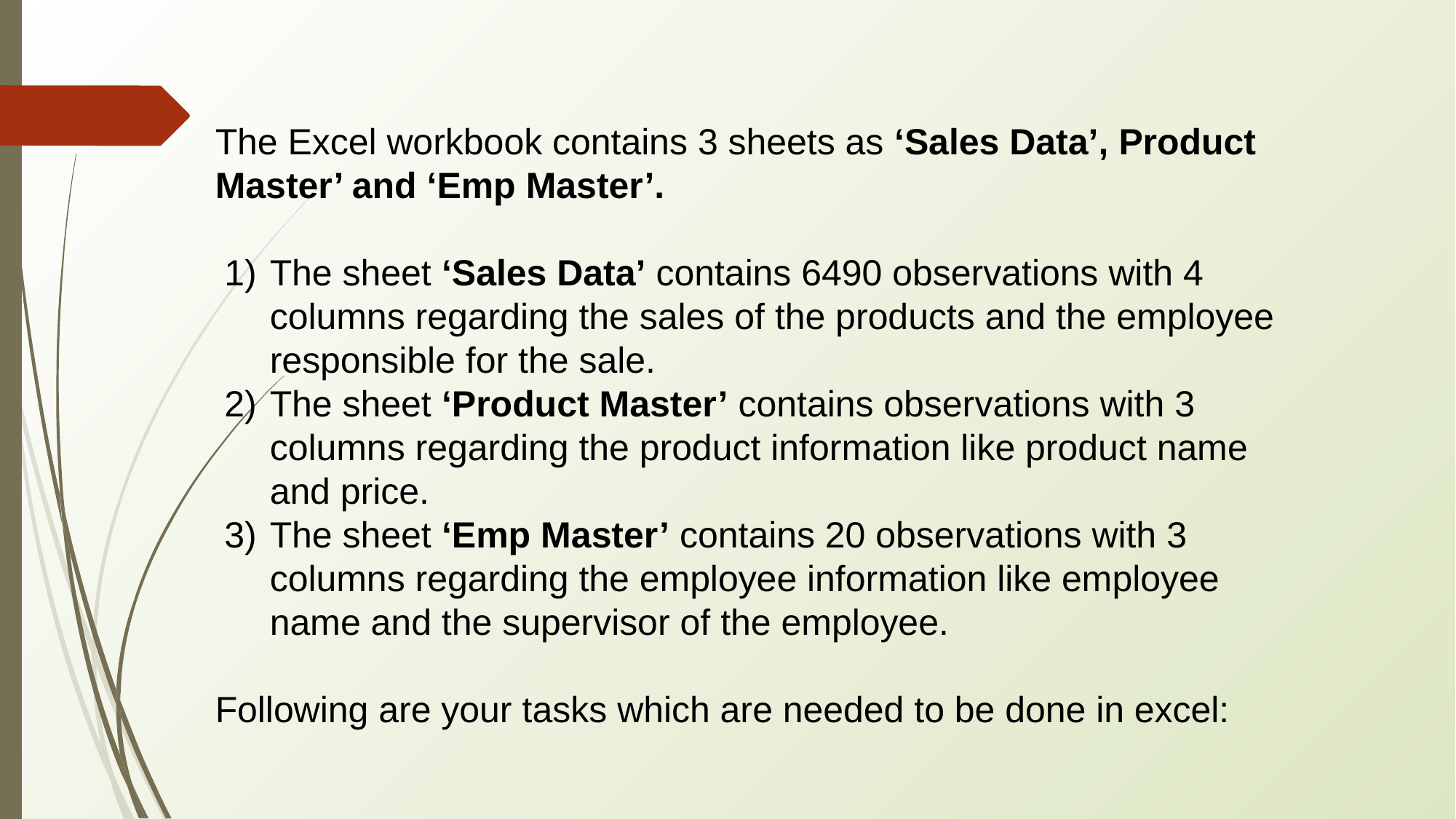

The Excel workbook contains 3 sheets as ‘Sales Data’, Product Master’ and ‘Emp Master’.

The sheet ‘Sales Data’ contains 6490 observations with 4 columns regarding the sales of the products and the employee responsible for the sale.
The sheet ‘Product Master’ contains observations with 3 columns regarding the product information like product name and price.
The sheet ‘Emp Master’ contains 20 observations with 3 columns regarding the employee information like employee name and the supervisor of the employee.

Following are your tasks which are needed to be done in excel: